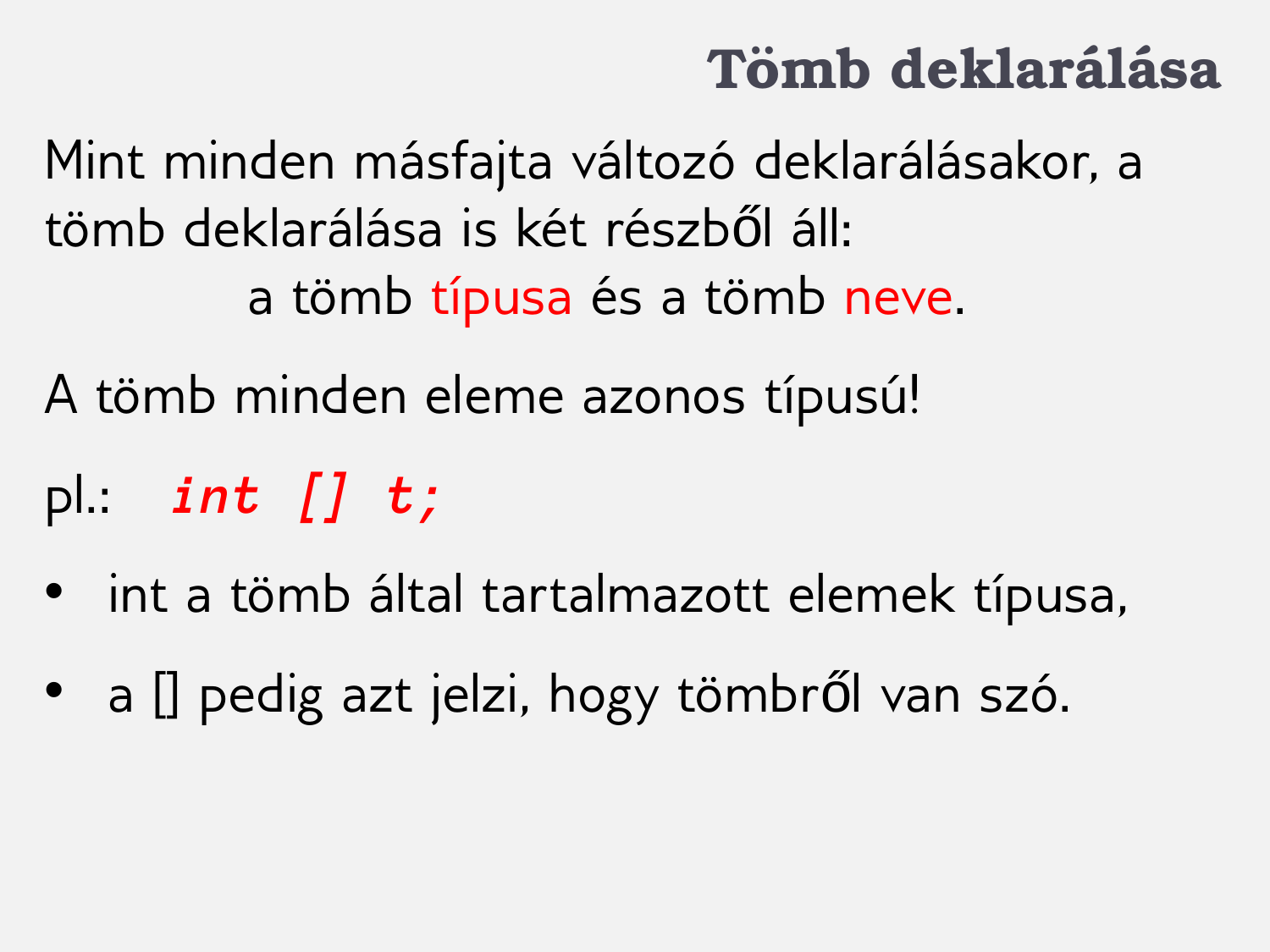

# Tömb deklarálása
Mint minden másfajta változó deklarálásakor, a tömb deklarálása is két részből áll:
            a tömb típusa és a tömb neve.
A tömb minden eleme azonos típusú!
pl.:	int [] t;
int a tömb által tartalmazott elemek típusa,
a [] pedig azt jelzi, hogy tömbről van szó.